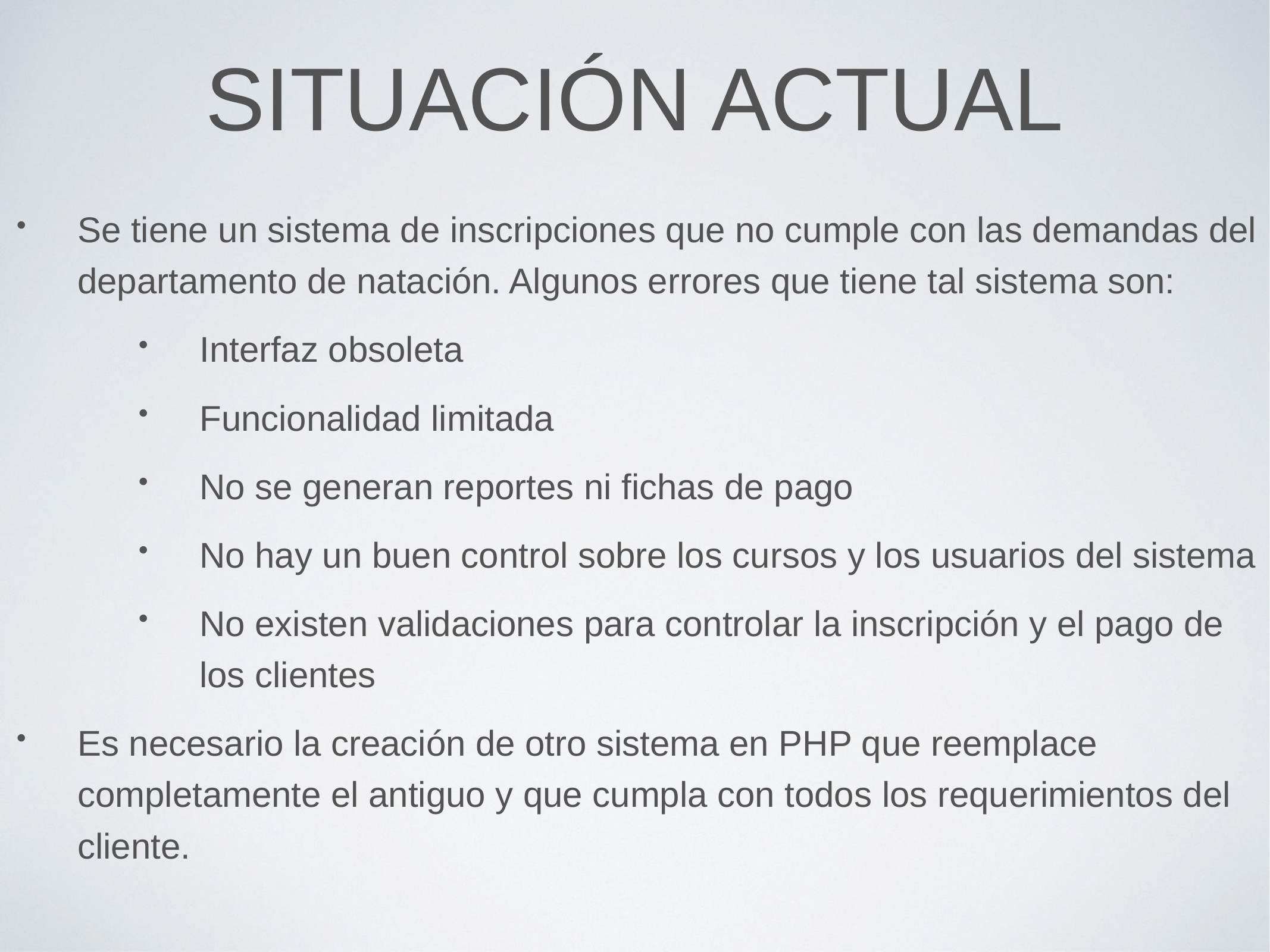

# Situación actual
Se tiene un sistema de inscripciones que no cumple con las demandas del departamento de natación. Algunos errores que tiene tal sistema son:
Interfaz obsoleta
Funcionalidad limitada
No se generan reportes ni fichas de pago
No hay un buen control sobre los cursos y los usuarios del sistema
No existen validaciones para controlar la inscripción y el pago de los clientes
Es necesario la creación de otro sistema en PHP que reemplace completamente el antiguo y que cumpla con todos los requerimientos del cliente.